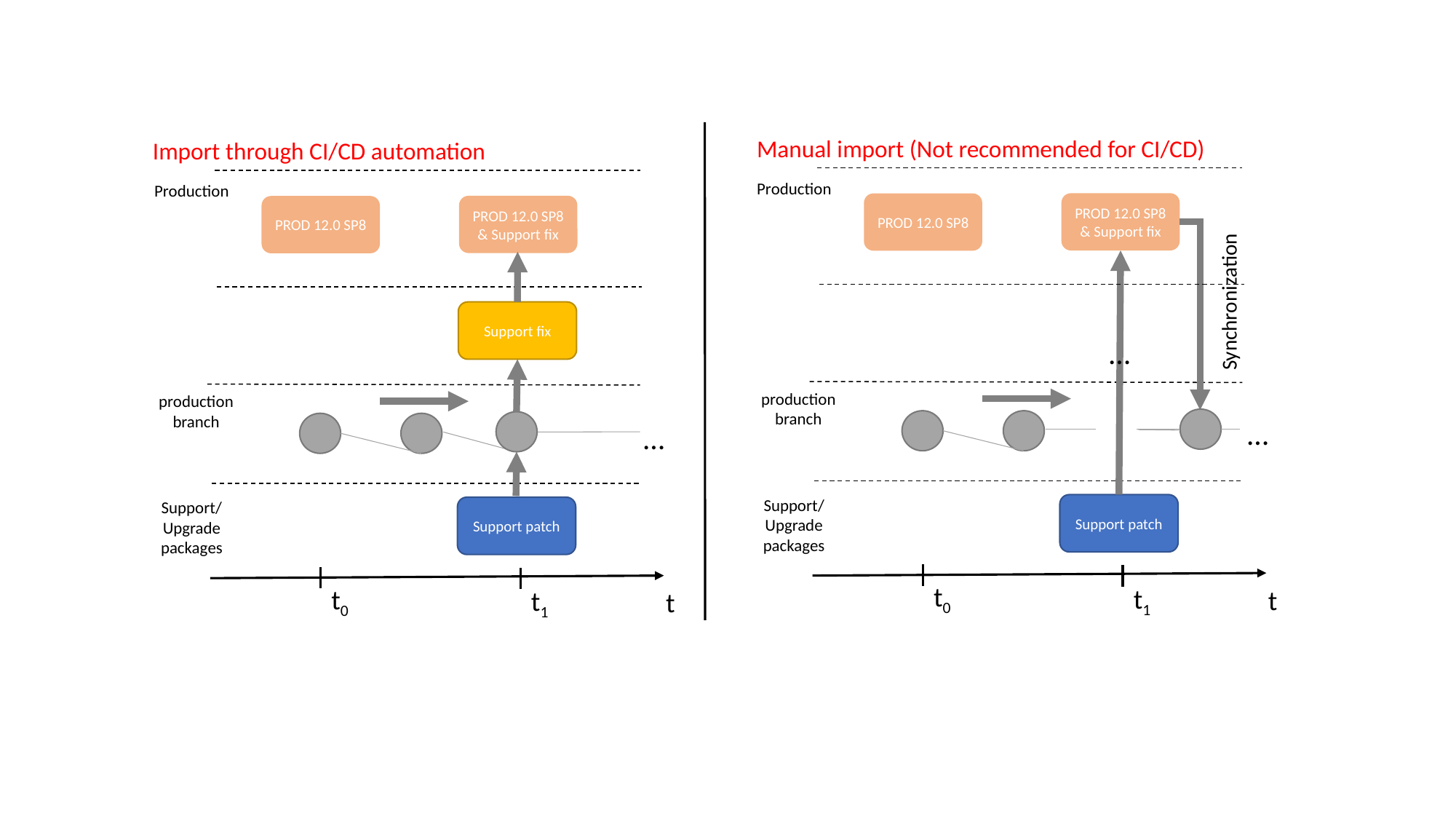

Manual import (Not recommended for CI/CD)
Import through CI/CD automation
Production
Production
PROD 12.0 SP8 & Support fix
PROD 12.0 SP8
PROD 12.0 SP8 & Support fix
PROD 12.0 SP8
Synchronization
Support fix
…
production branch
production branch

…

…
Support/Upgrade packages
Support/Upgrade packages
Support patch
Support patch
t0
t
t1
t0
t
t1